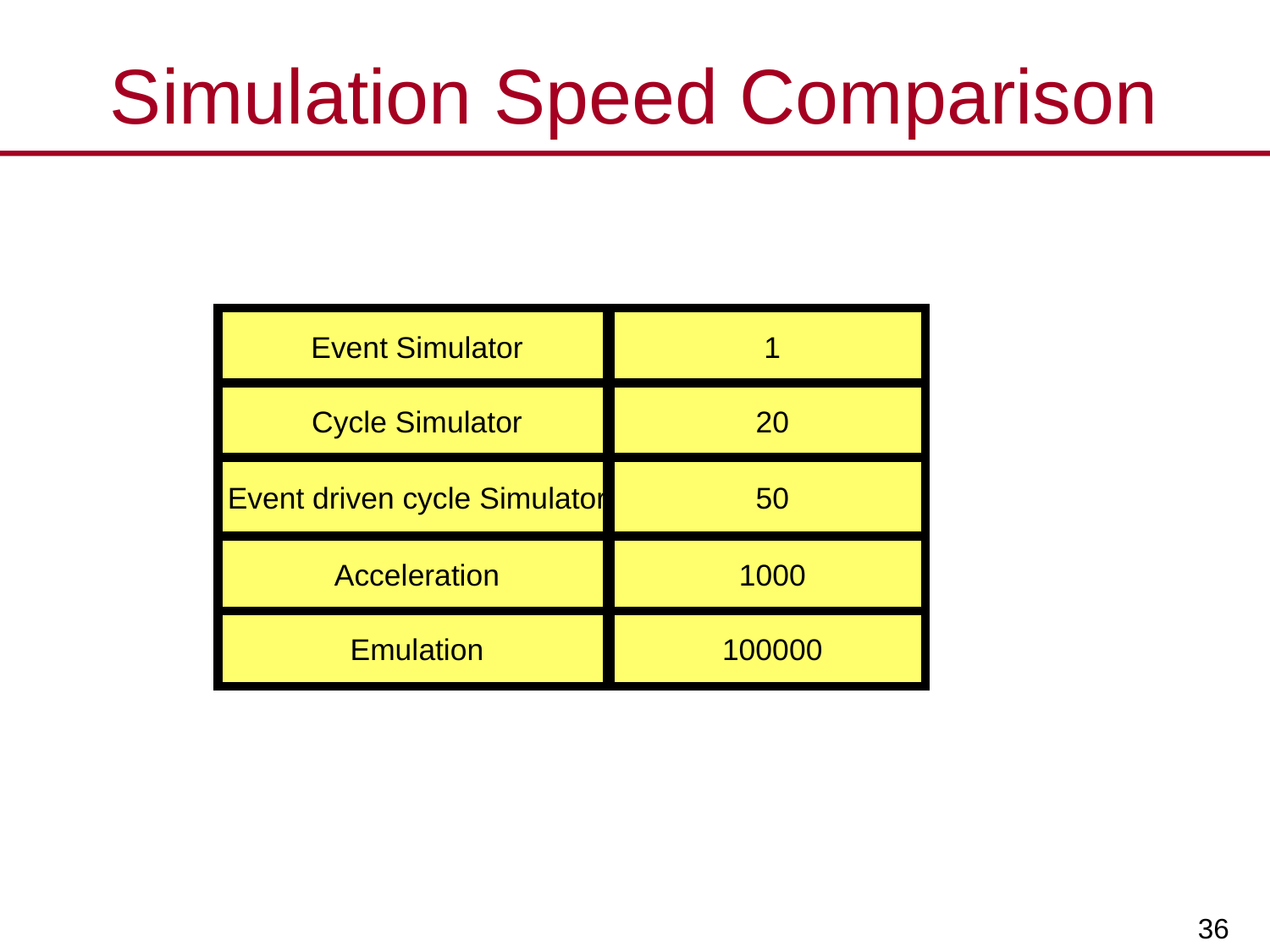

# Simulation Speed Comparison
Event Simulator
1
Cycle Simulator
20
Event driven cycle Simulator
50
Acceleration
1000
Emulation
100000